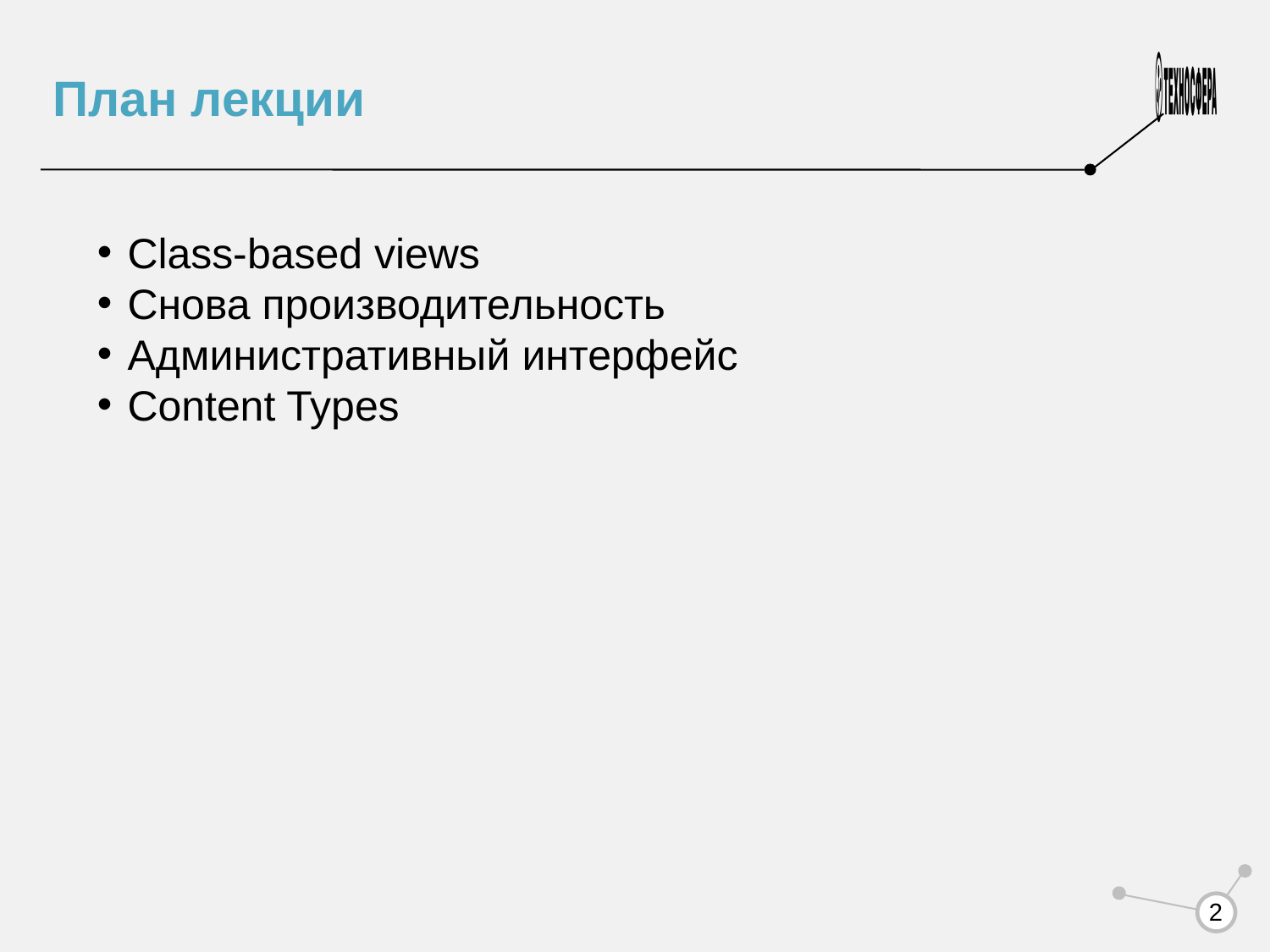

План лекции
Class-based views
Снова производительность
Административный интерфейс
Content Types
2